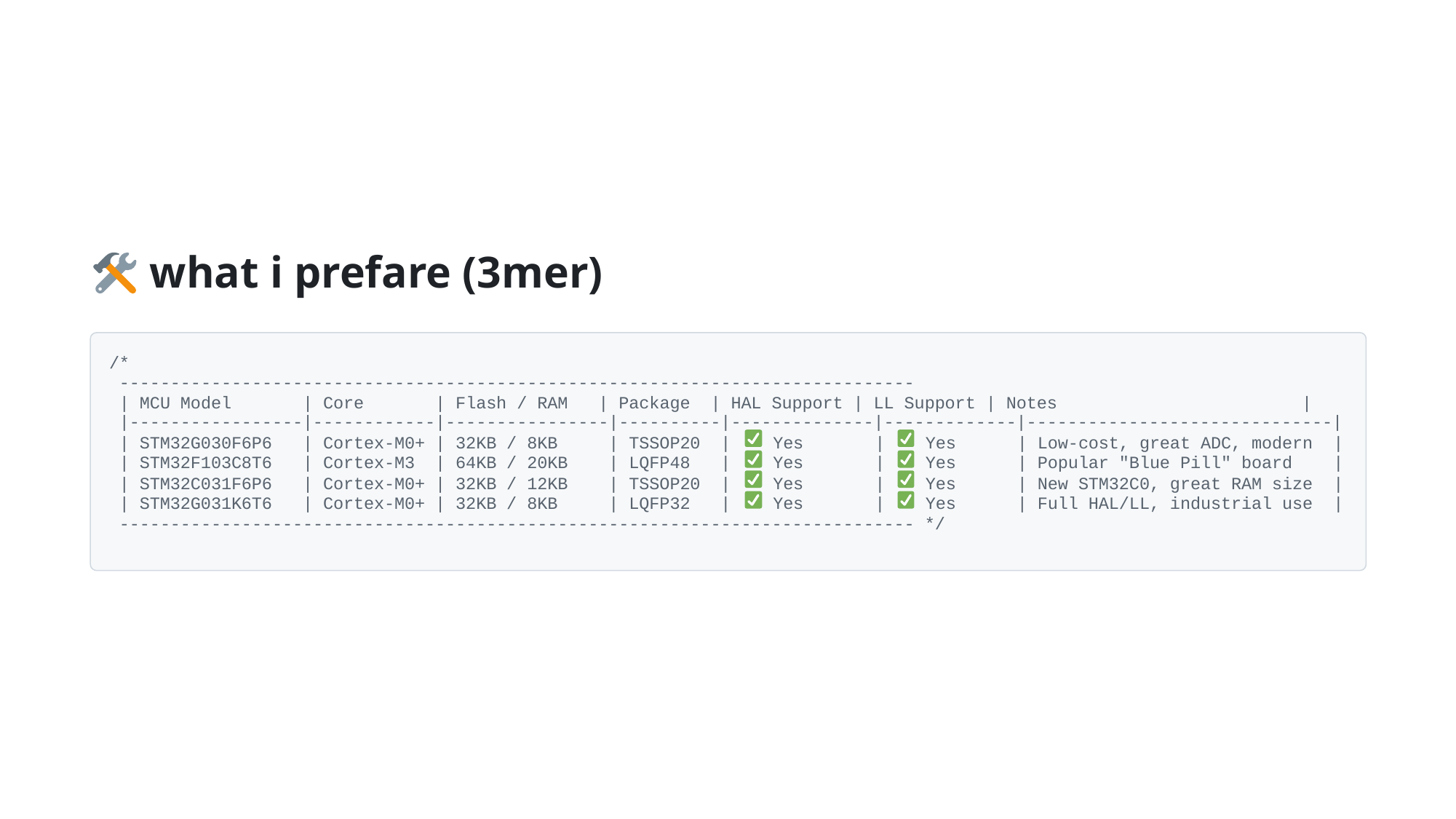

what i prefare (3mer)

/*
 ------------------------------------------------------------------------------
 | MCU Model       | Core       | Flash / RAM   | Package  | HAL Support | LL Support | Notes                        |
 |-----------------|------------|----------------|----------|--------------|-------------|------------------------------|

 | STM32G030F6P6   | Cortex-M0+ | 32KB / 8KB     | TSSOP20  |
 Yes       |
 Yes      | Low-cost, great ADC, modern  |

 | STM32F103C8T6   | Cortex-M3  | 64KB / 20KB    | LQFP48   |
 Yes       |
 Yes      | Popular "Blue Pill" board    |

 | STM32C031F6P6   | Cortex-M0+ | 32KB / 12KB    | TSSOP20  |
 Yes       |
 Yes      | New STM32C0, great RAM size  |

 | STM32G031K6T6   | Cortex-M0+ | 32KB / 8KB     | LQFP32   |
 Yes       |
 Yes      | Full HAL/LL, industrial use  |

 ------------------------------------------------------------------------------ */